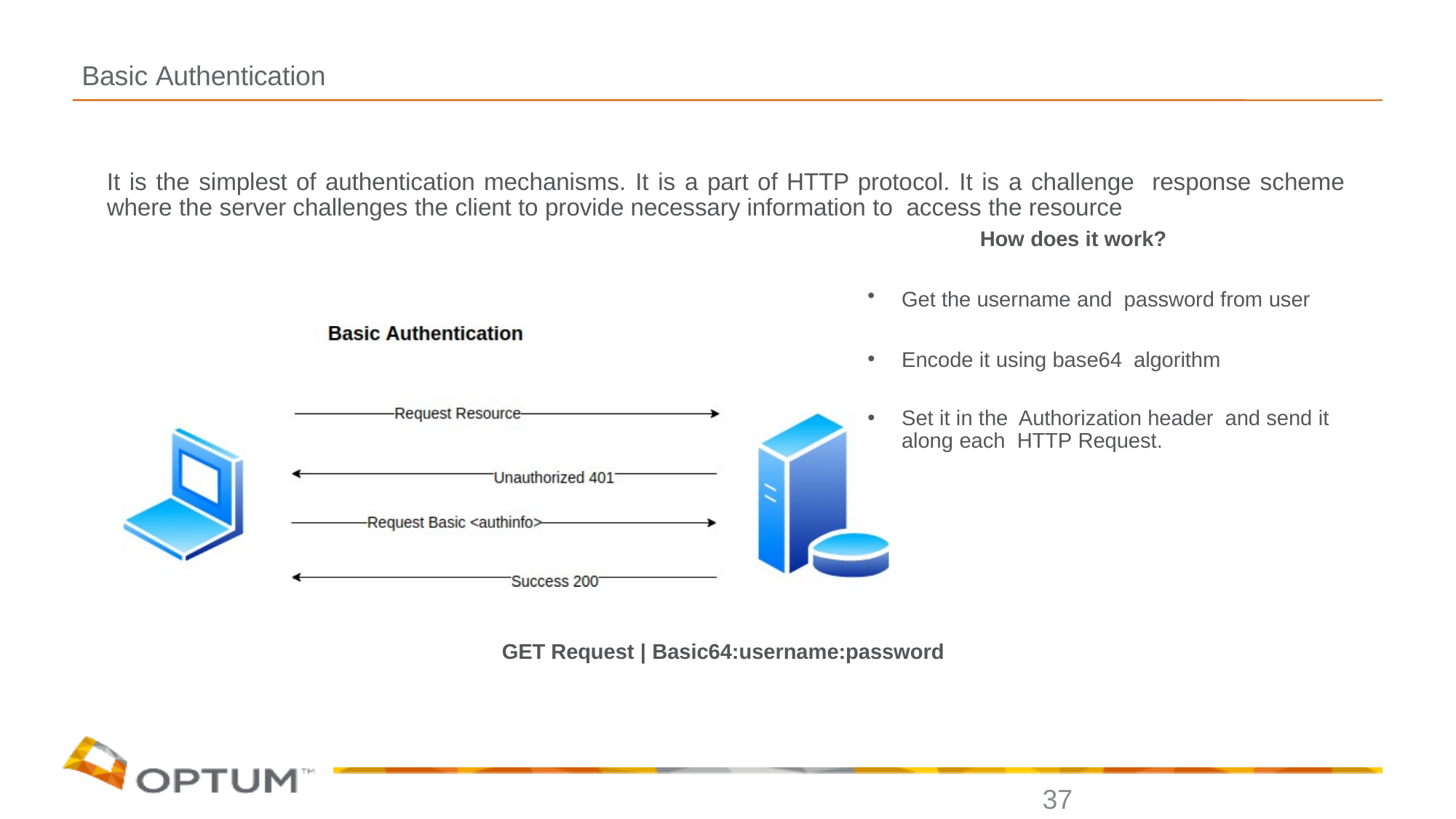

# Basic Authentication
It is the simplest of authentication mechanisms. It is a part of HTTP protocol. It is a challenge  response scheme where the server challenges the client to provide necessary information to  access the resource
								How does it work?

Get the username and  password from user

Encode it using base64  algorithm

Set it in the  Authorization header  and send it along each  HTTP Request.

GET Request | Basic64:username:password

37